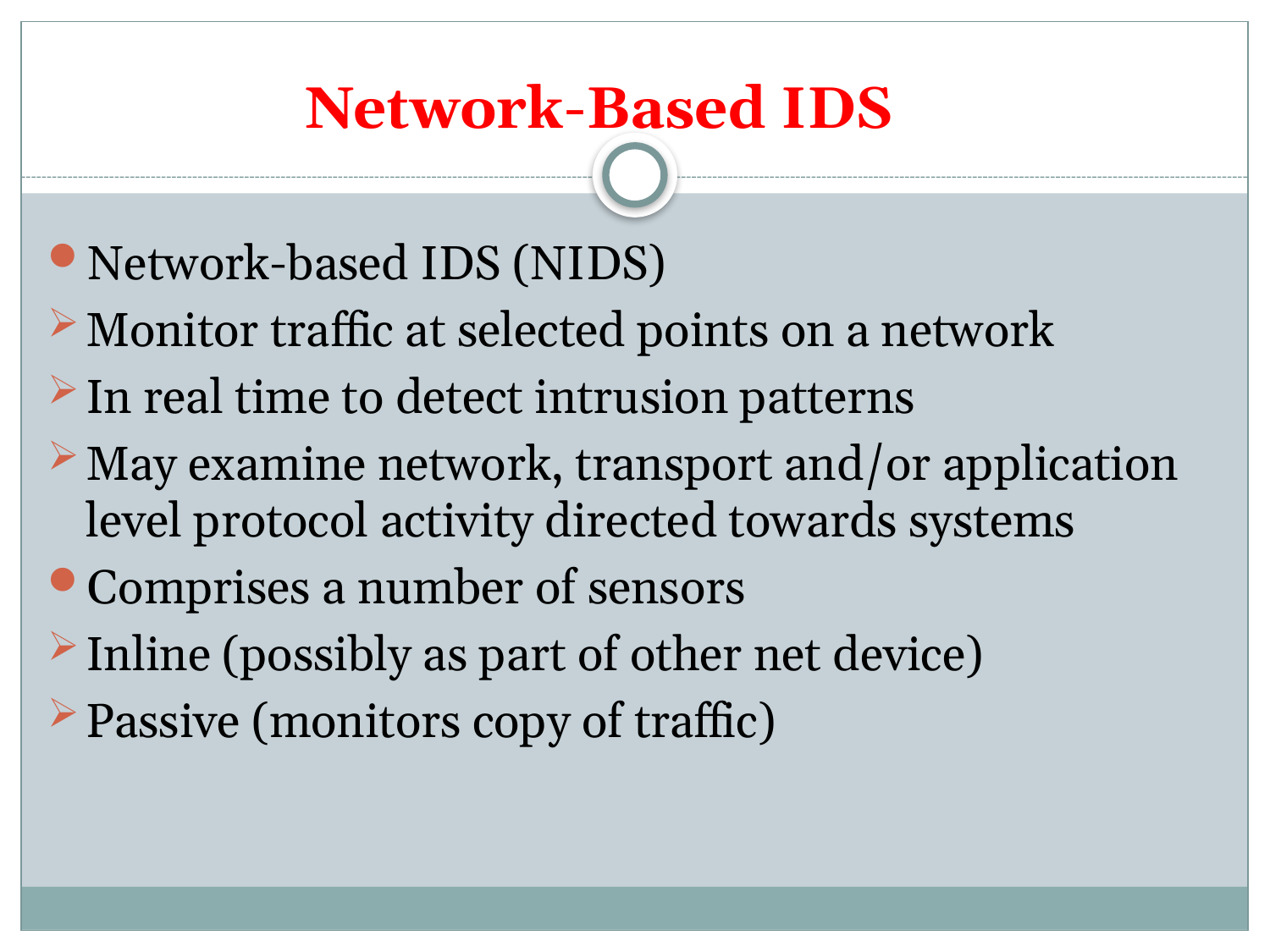

# Network-Based IDS
Network-based IDS (NIDS)
Monitor traffic at selected points on a network
In real time to detect intrusion patterns
May examine network, transport and/or application level protocol activity directed towards systems
Comprises a number of sensors
Inline (possibly as part of other net device)
Passive (monitors copy of traffic)